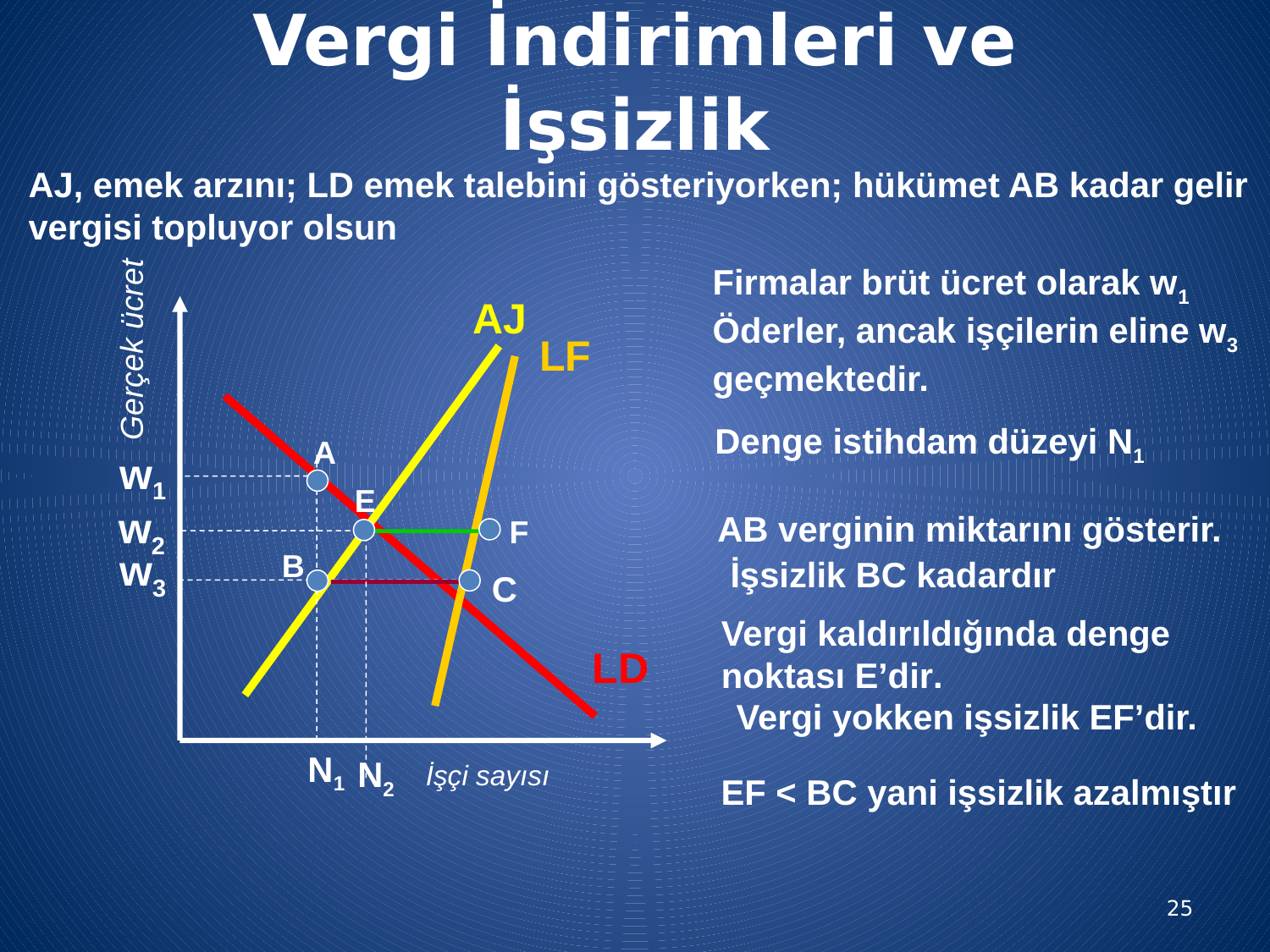

# Vergi İndirimleri ve İşsizlik
AJ, emek arzını; LD emek talebini gösteriyorken; hükümet AB kadar gelir
vergisi topluyor olsun
Firmalar brüt ücret olarak w1
Öderler, ancak işçilerin eline w3
geçmektedir.
w1

AJ

LF
Gerçek ücret

w3

Denge istihdam düzeyi N1

N1
A

AB verginin miktarını gösterir.
B

E

Vergi kaldırıldığında denge
noktası E’dir.

w2

F

Vergi yokken işsizlik EF’dir.

İşsizlik BC kadardır
C

LD

N2
İşçi sayısı
EF < BC yani işsizlik azalmıştır
25